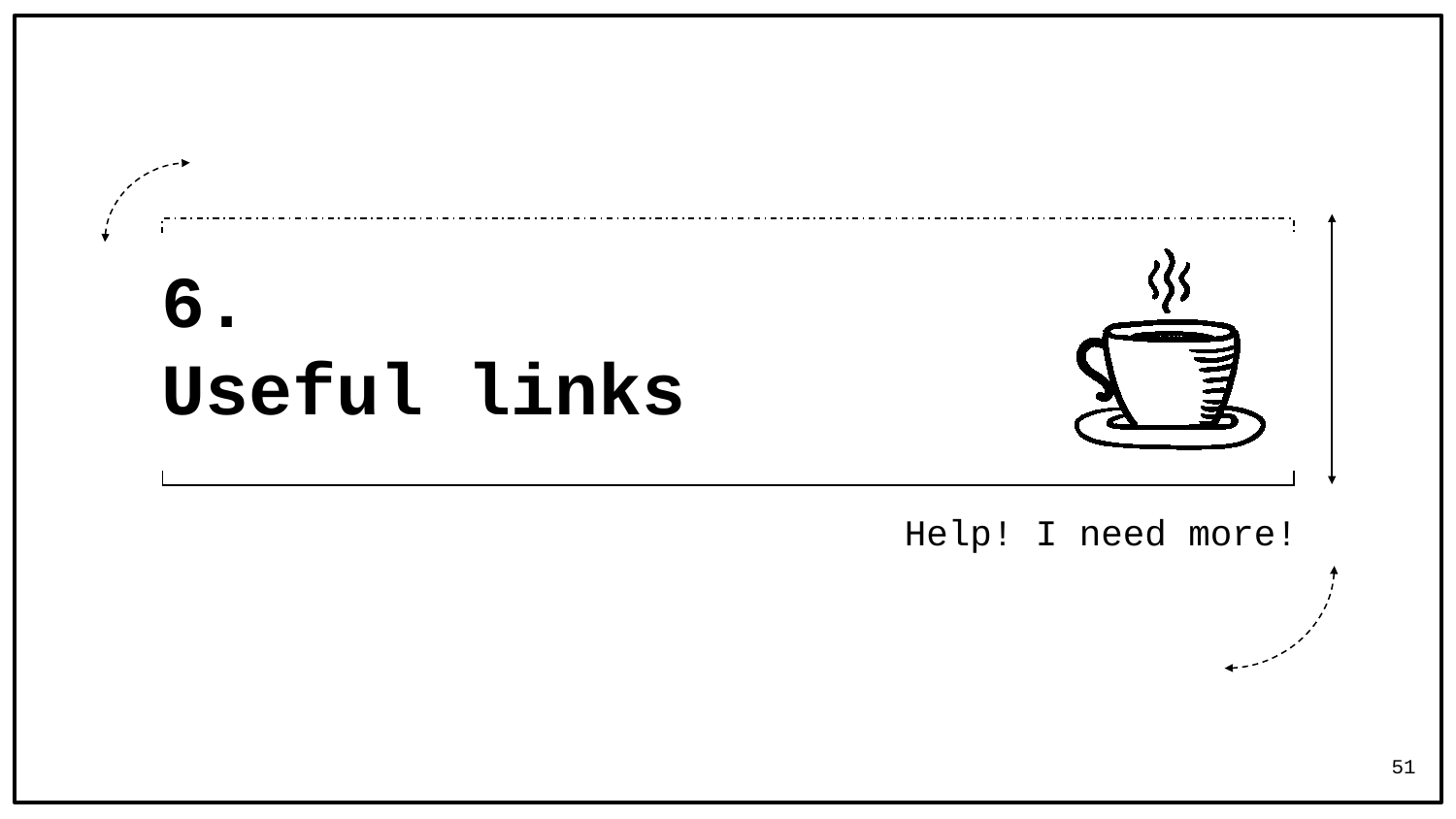

# 6. Useful links

Help! I need more!
51